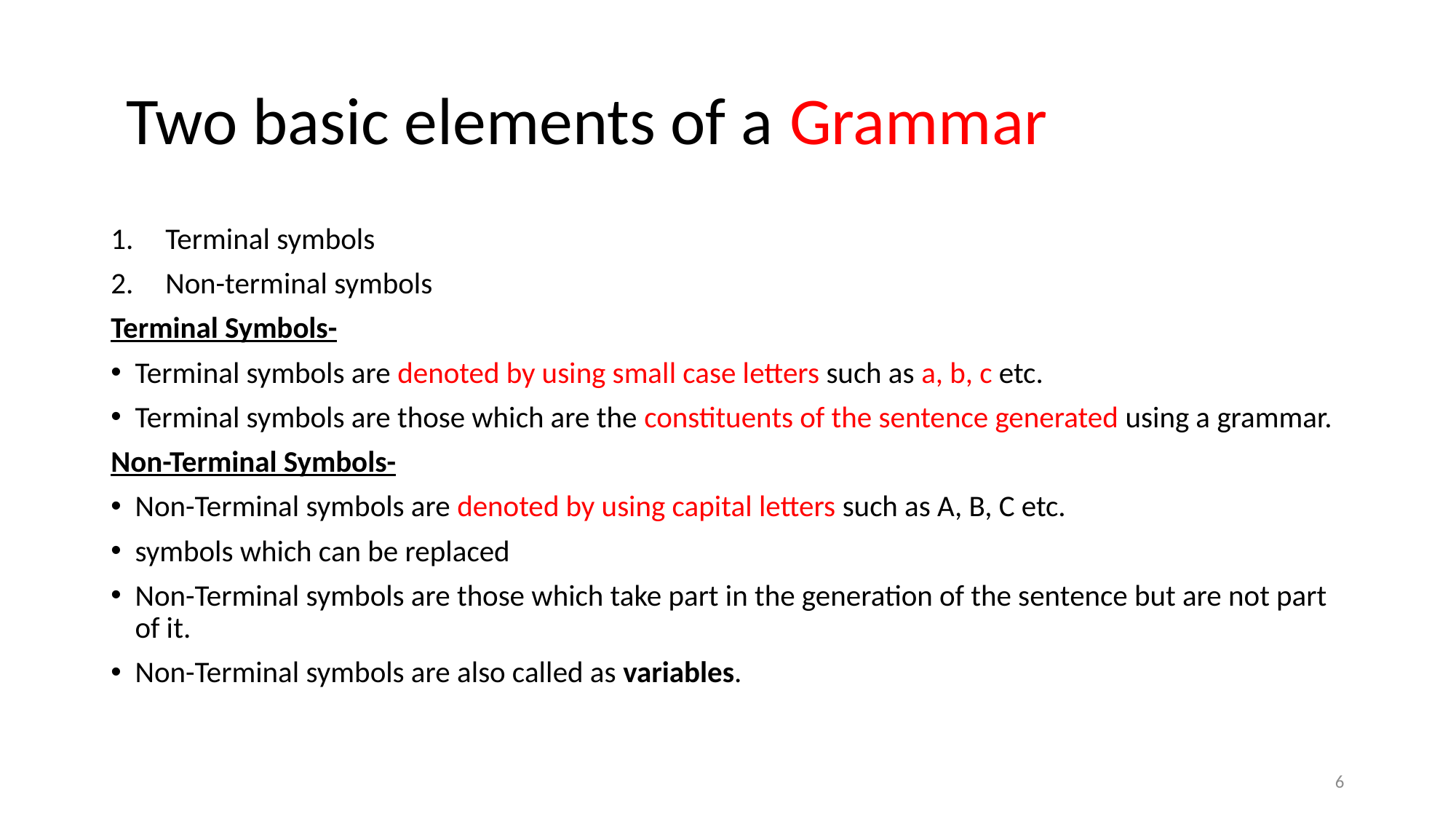

# Two basic elements of a Grammar
Terminal symbols
Non-terminal symbols
Terminal Symbols-
Terminal symbols are denoted by using small case letters such as a, b, c etc.
Terminal symbols are those which are the constituents of the sentence generated using a grammar.
Non-Terminal Symbols-
Non-Terminal symbols are denoted by using capital letters such as A, B, C etc.
symbols which can be replaced
Non-Terminal symbols are those which take part in the generation of the sentence but are not part of it.
Non-Terminal symbols are also called as variables.

6